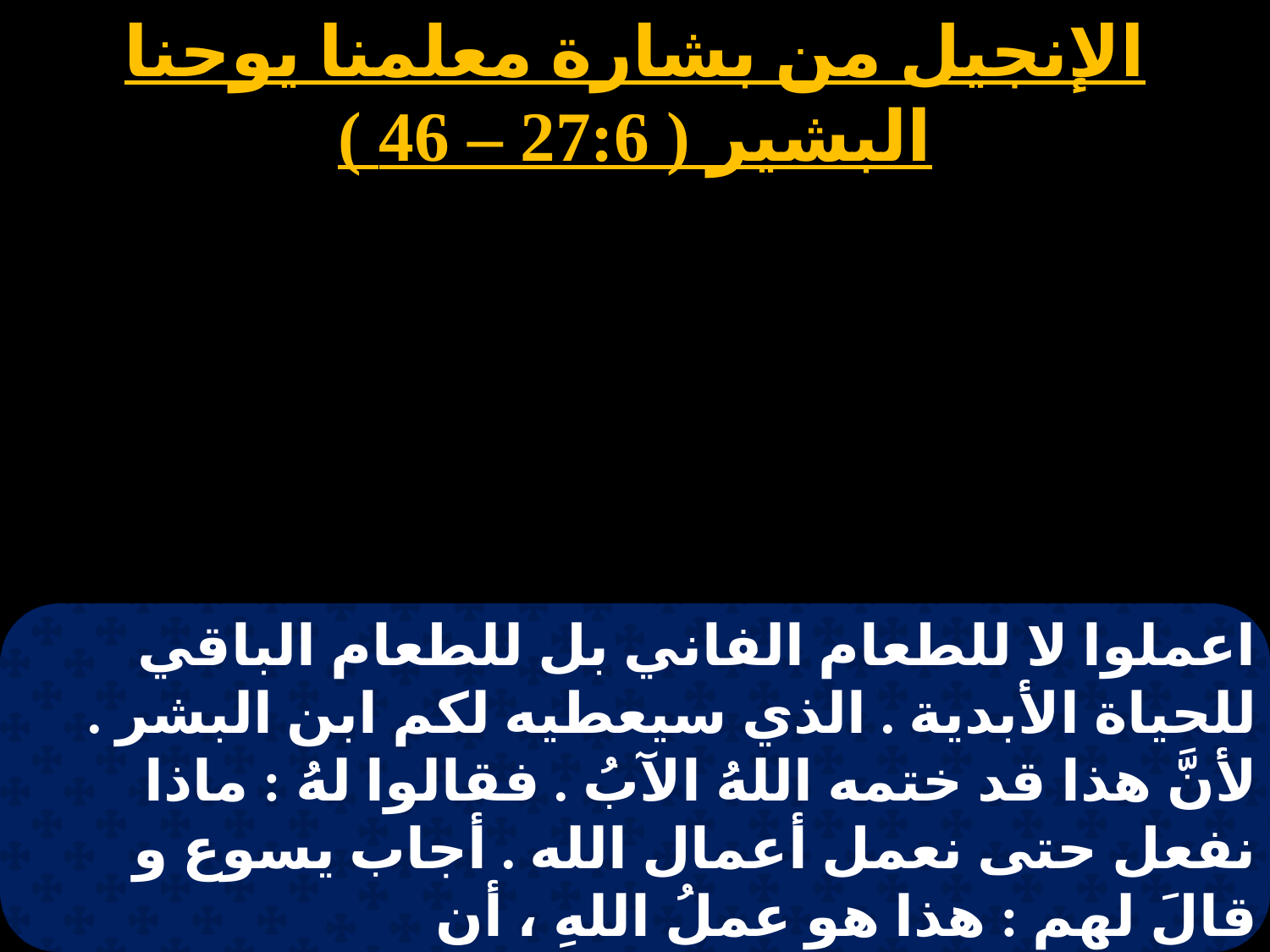

الإنجيل من بشارة معلمنا يوحنا البشير ( 27:6 – 46 )
اعملوا لا للطعام الفاني بل للطعام الباقي للحياة الأبدية . الذي سيعطيه لكم ابن البشر . لأنَّ هذا قد ختمه اللهُ الآبُ . فقالوا لهُ : ماذا نفعل حتى نعمل أعمال الله . أجاب يسوع و قالَ لهم : هذا هو عملُ اللهِ ، أن